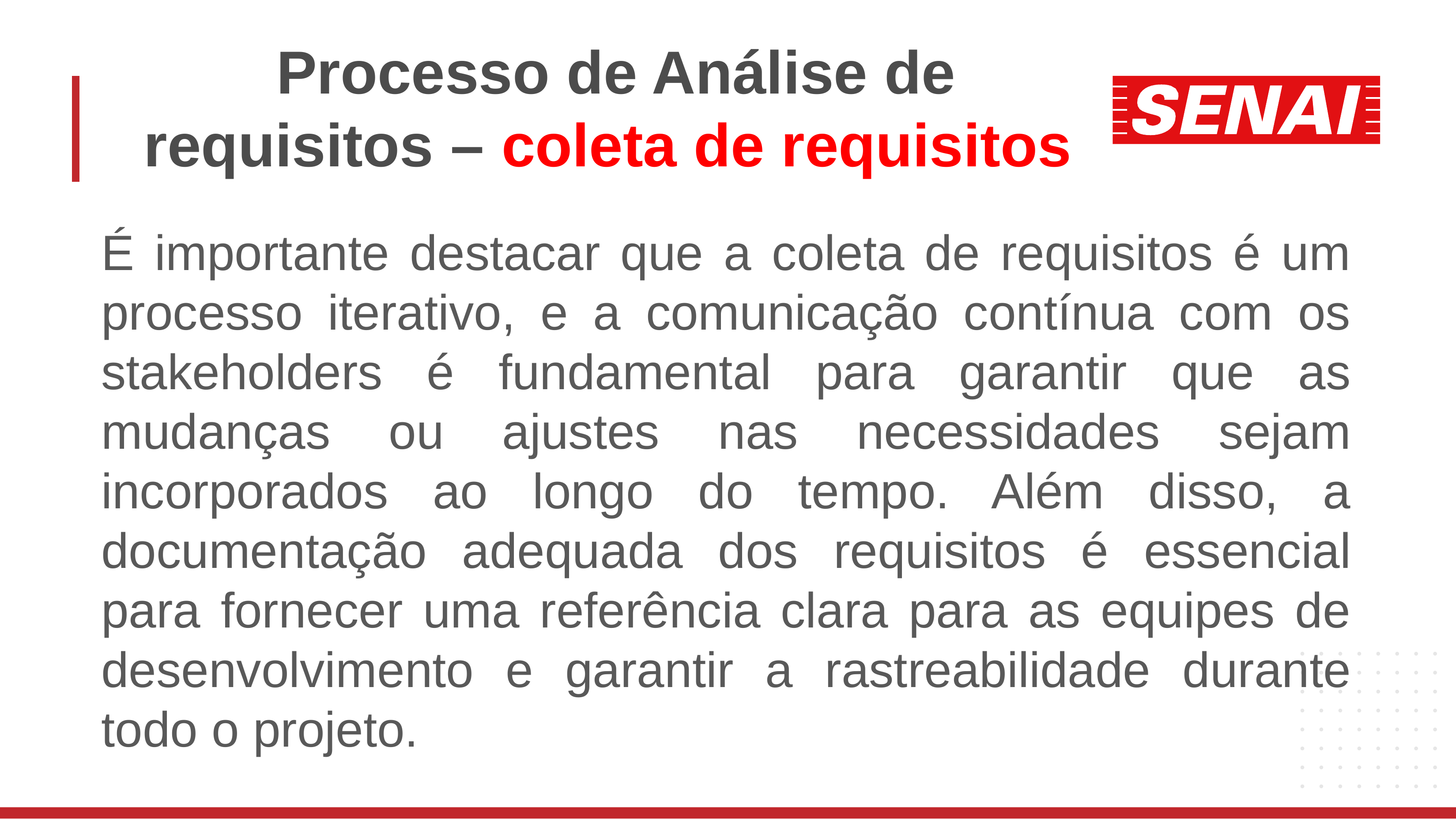

# Processo de Análise de requisitos – coleta de requisitos

É importante destacar que a coleta de requisitos é um processo iterativo, e a comunicação contínua com os stakeholders é fundamental para garantir que as mudanças ou ajustes nas necessidades sejam incorporados ao longo do tempo. Além disso, a documentação adequada dos requisitos é essencial para fornecer uma referência clara para as equipes de desenvolvimento e garantir a rastreabilidade durante todo o projeto.